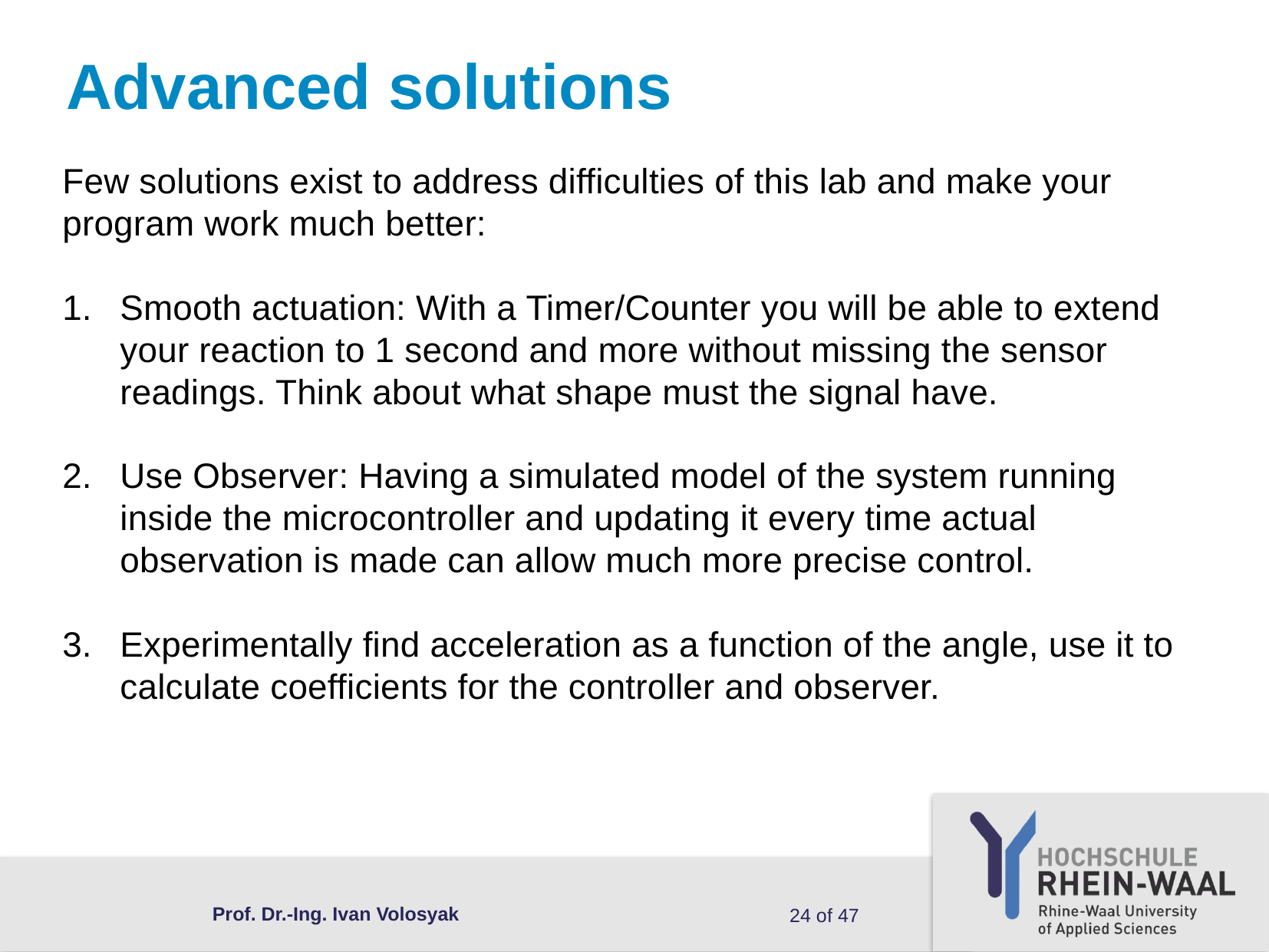

# Advanced solutions
Few solutions exist to address difficulties of this lab and make your program work much better:

Smooth actuation: With a Timer/Counter you will be able to extend your reaction to 1 second and more without missing the sensor readings. Think about what shape must the signal have.

Use Observer: Having a simulated model of the system running inside the microcontroller and updating it every time actual observation is made can allow much more precise control.

Experimentally find acceleration as a function of the angle, use it to calculate coefficients for the controller and observer.

Prof. Dr.-Ing. Ivan Volosyak